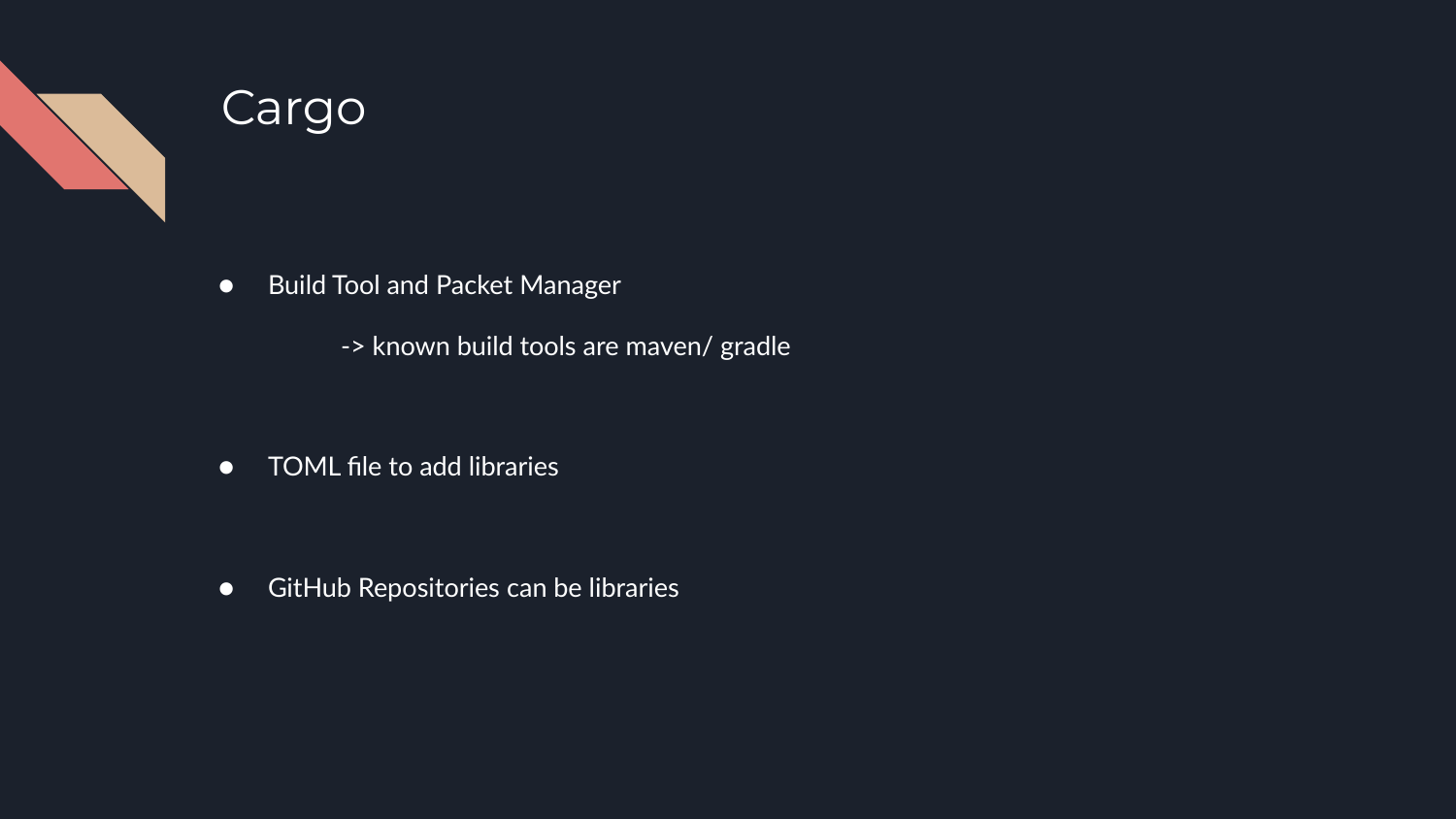

# Cargo
Build Tool and Packet Manager
 	-> known build tools are maven/ gradle

TOML file to add libraries

GitHub Repositories can be libraries